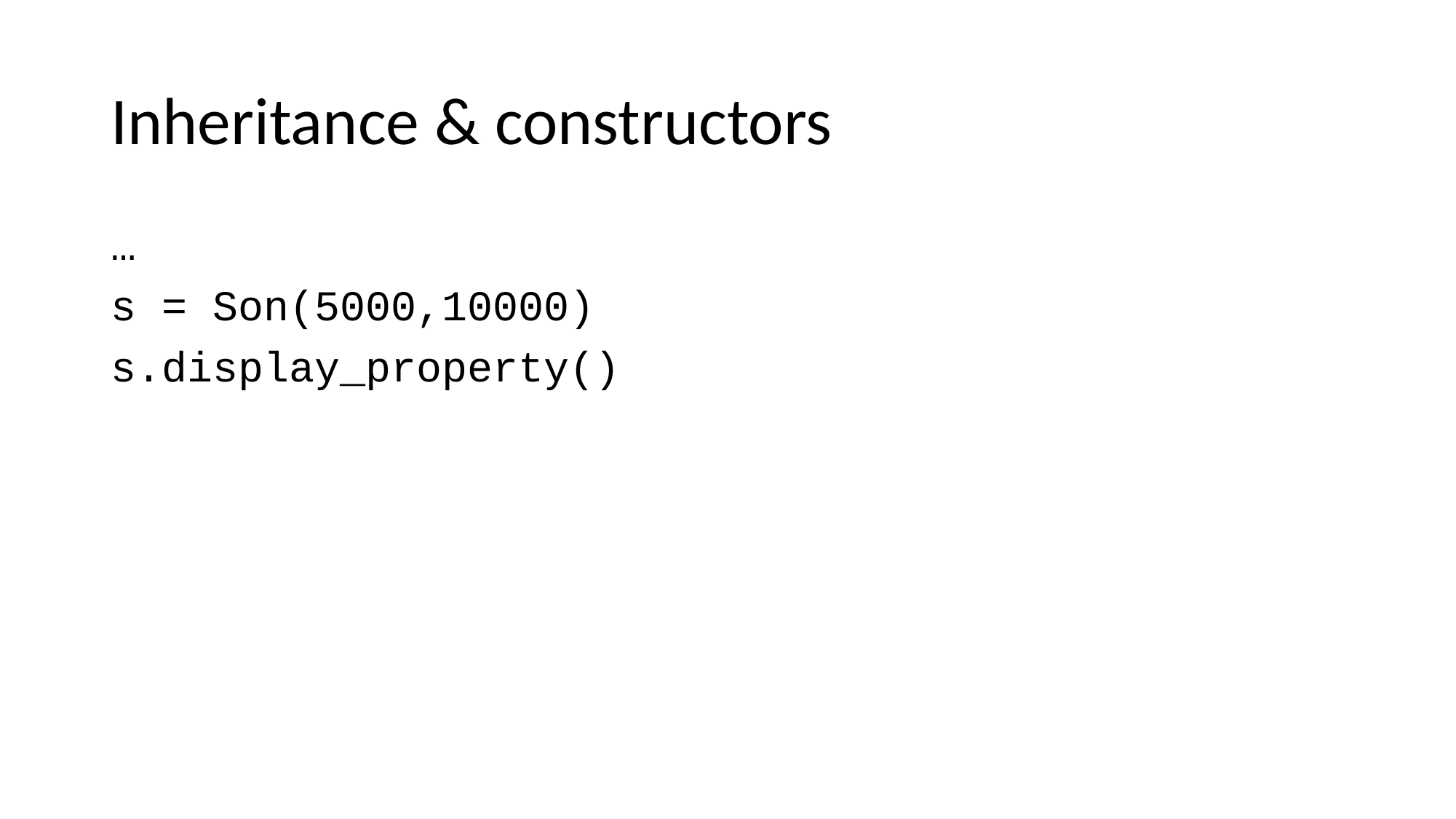

# Inheritance & constructors
…
s = Son(5000,10000)
s.display_property()